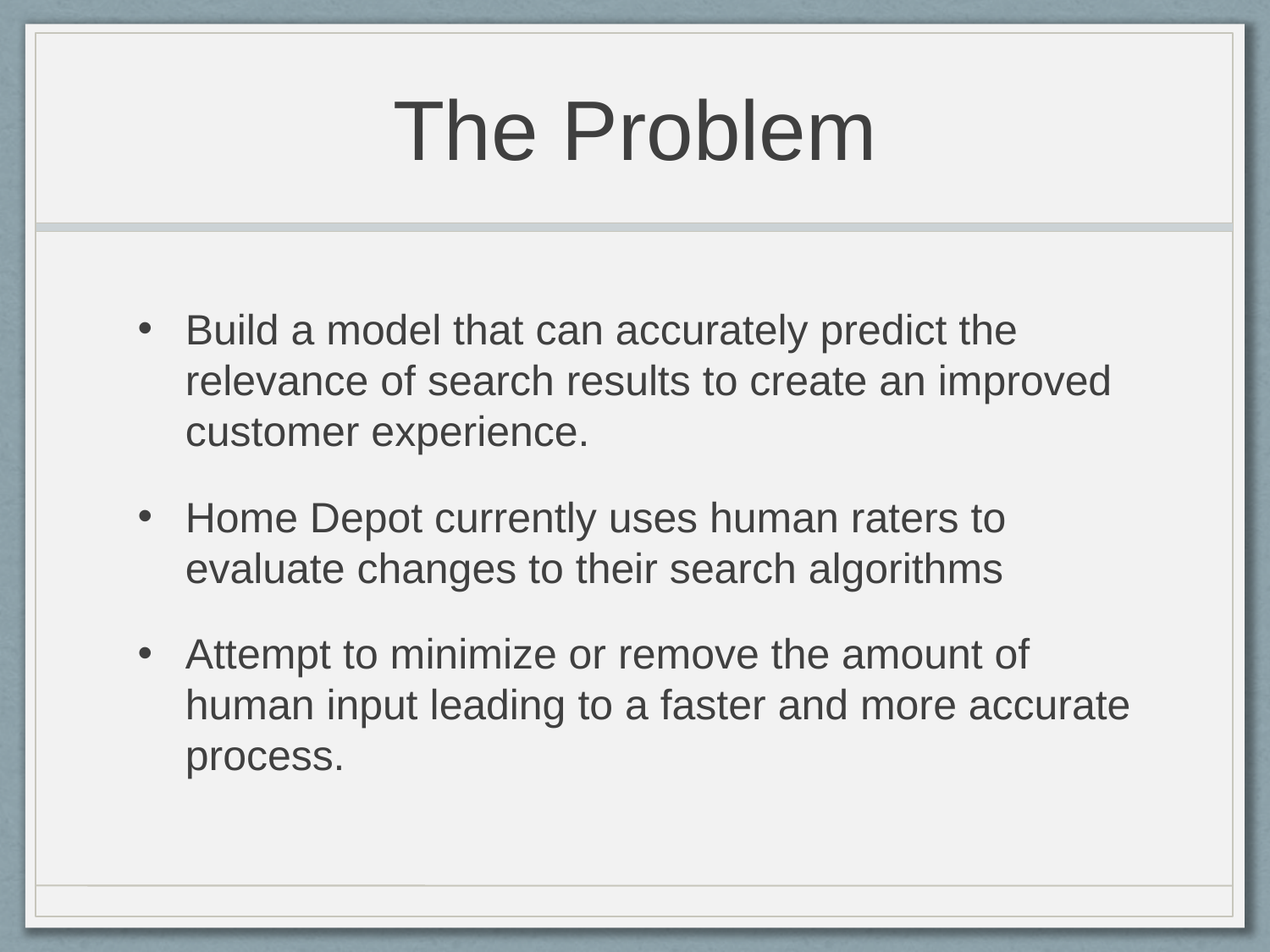

# The Problem
Build a model that can accurately predict the relevance of search results to create an improved customer experience.
Home Depot currently uses human raters to evaluate changes to their search algorithms
Attempt to minimize or remove the amount of human input leading to a faster and more accurate process.